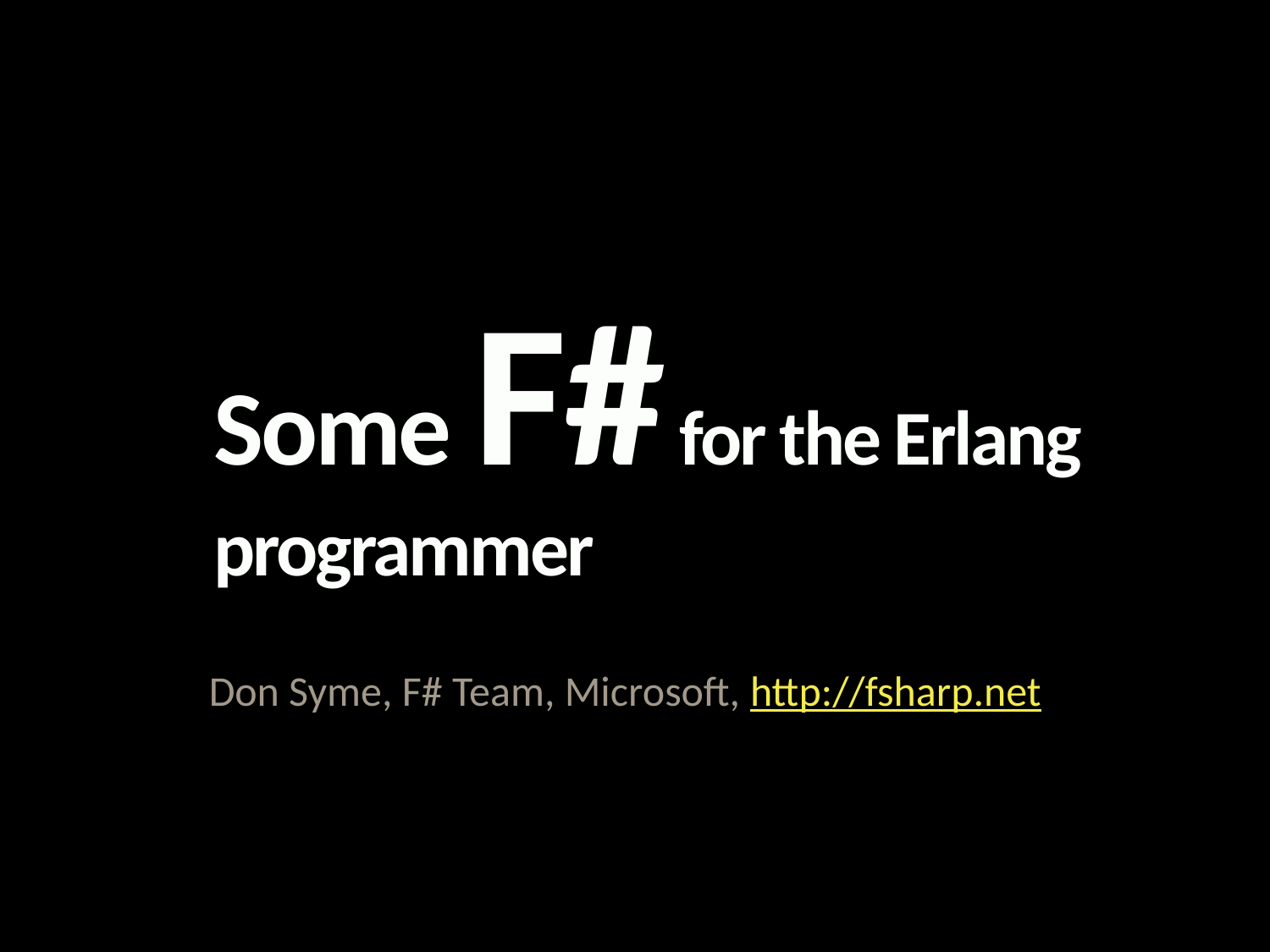

# Some F# for the Erlang programmer

Don Syme, F# Team, Microsoft, http://fsharp.net